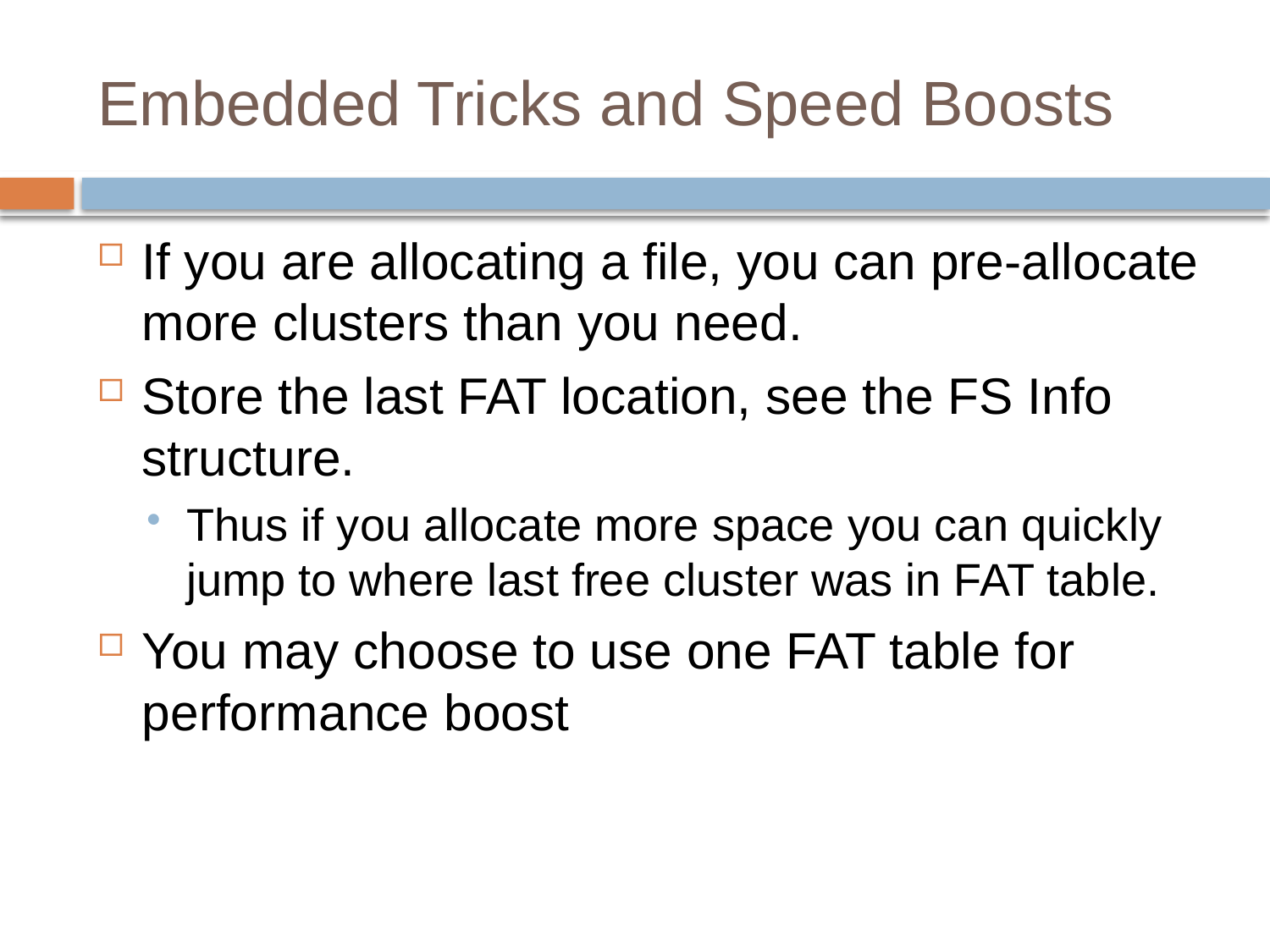

# Embedded Tricks and Speed Boosts
If you are allocating a file, you can pre-allocate more clusters than you need.
Store the last FAT location, see the FS Info structure.
Thus if you allocate more space you can quickly jump to where last free cluster was in FAT table.
You may choose to use one FAT table for performance boost